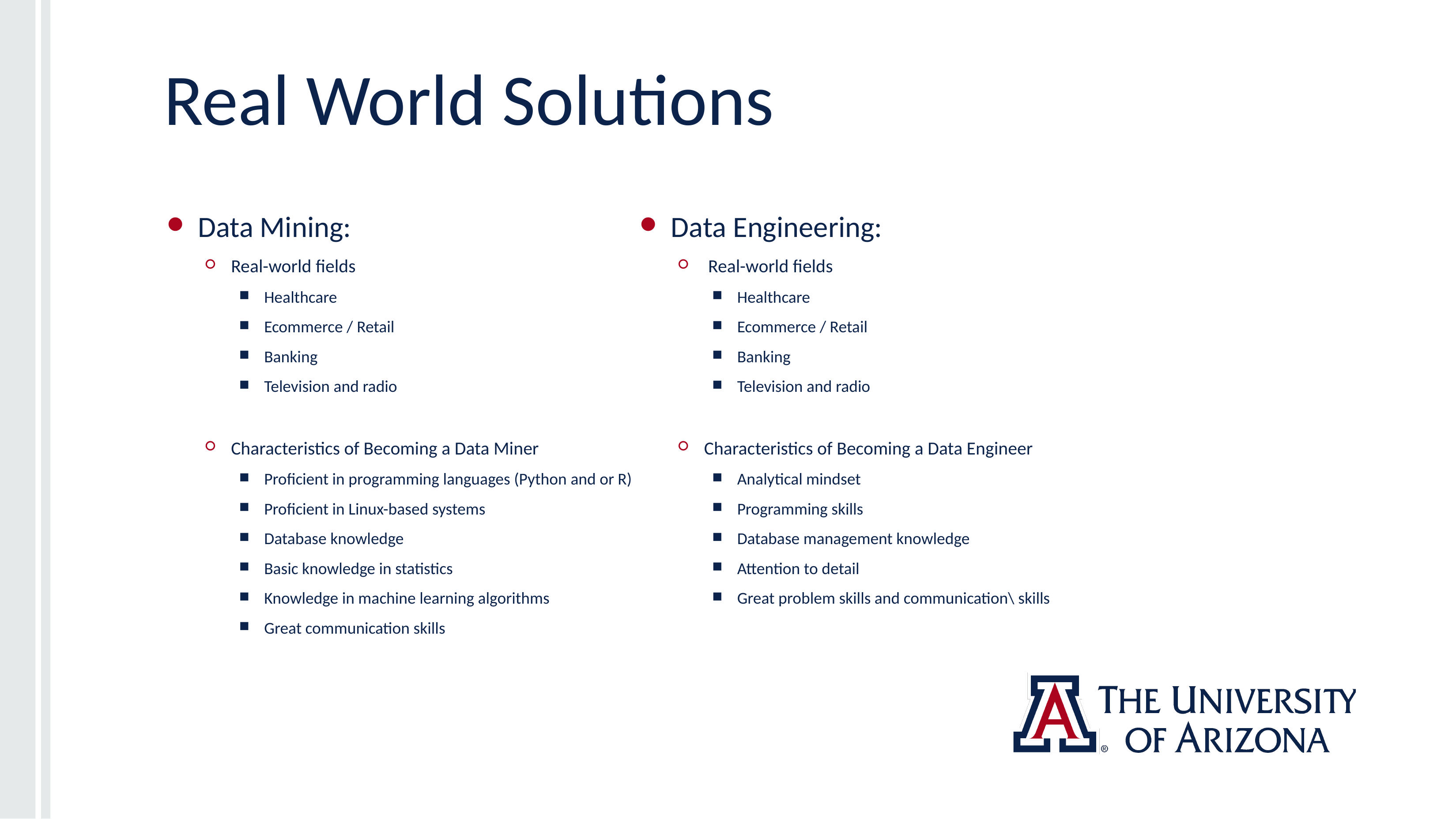

# Real World Solutions
Data Engineering:
 Real-world fields
Healthcare
Ecommerce / Retail
Banking
Television and radio

Characteristics of Becoming a Data Engineer
Analytical mindset
Programming skills
Database management knowledge
Attention to detail
Great problem skills and communication\ skills

Data Mining:
Real-world fields
Healthcare
Ecommerce / Retail
Banking
Television and radio

Characteristics of Becoming a Data Miner
Proficient in programming languages (Python and or R)
Proficient in Linux-based systems
Database knowledge
Basic knowledge in statistics
Knowledge in machine learning algorithms
Great communication skills